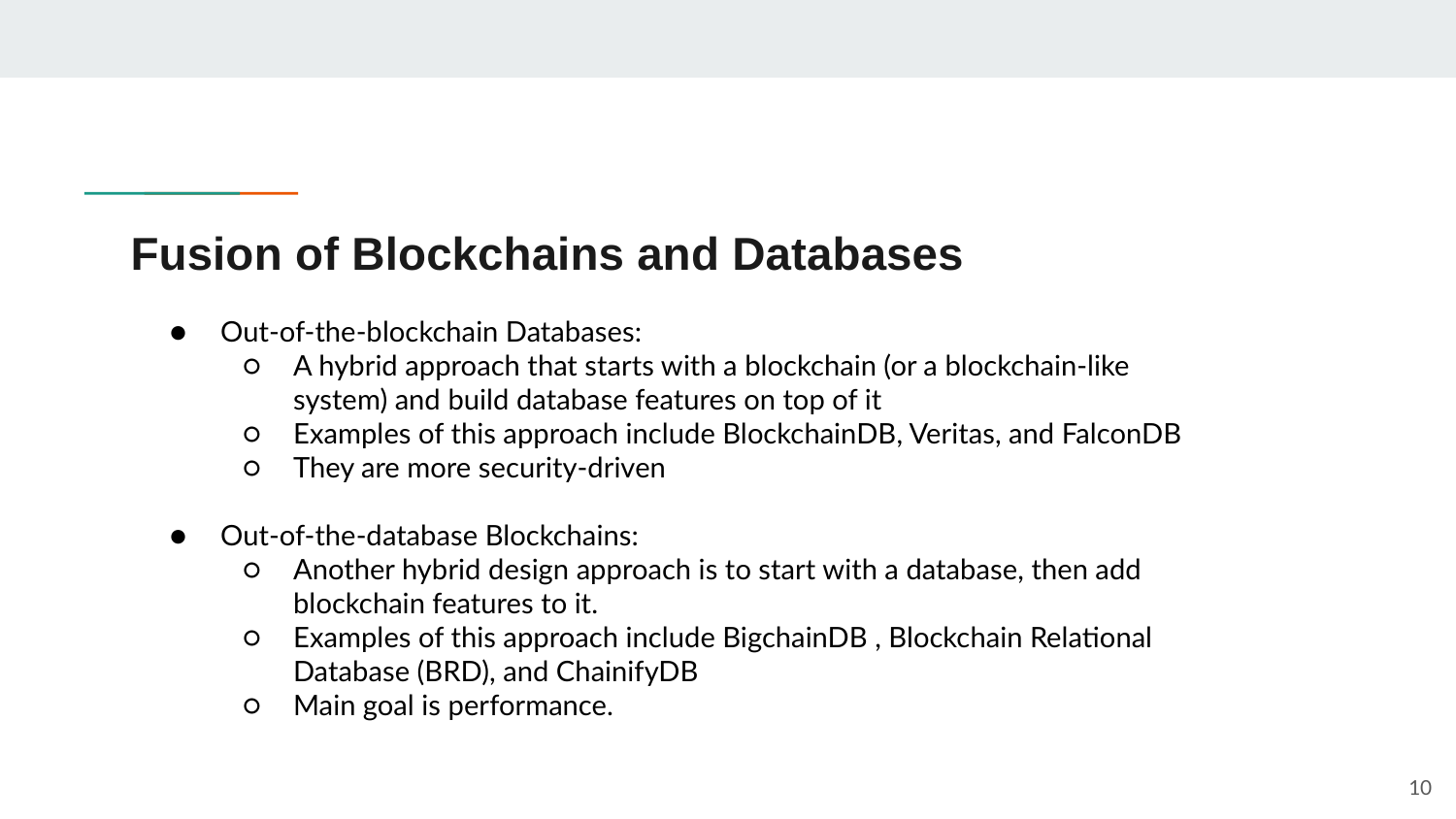

# Fusion of Blockchains and Databases
Out-of-the-blockchain Databases:
A hybrid approach that starts with a blockchain (or a blockchain-like system) and build database features on top of it
Examples of this approach include BlockchainDB, Veritas, and FalconDB
They are more security-driven

Out-of-the-database Blockchains:
Another hybrid design approach is to start with a database, then add blockchain features to it.
Examples of this approach include BigchainDB , Blockchain Relational Database (BRD), and ChainifyDB
Main goal is performance.

10